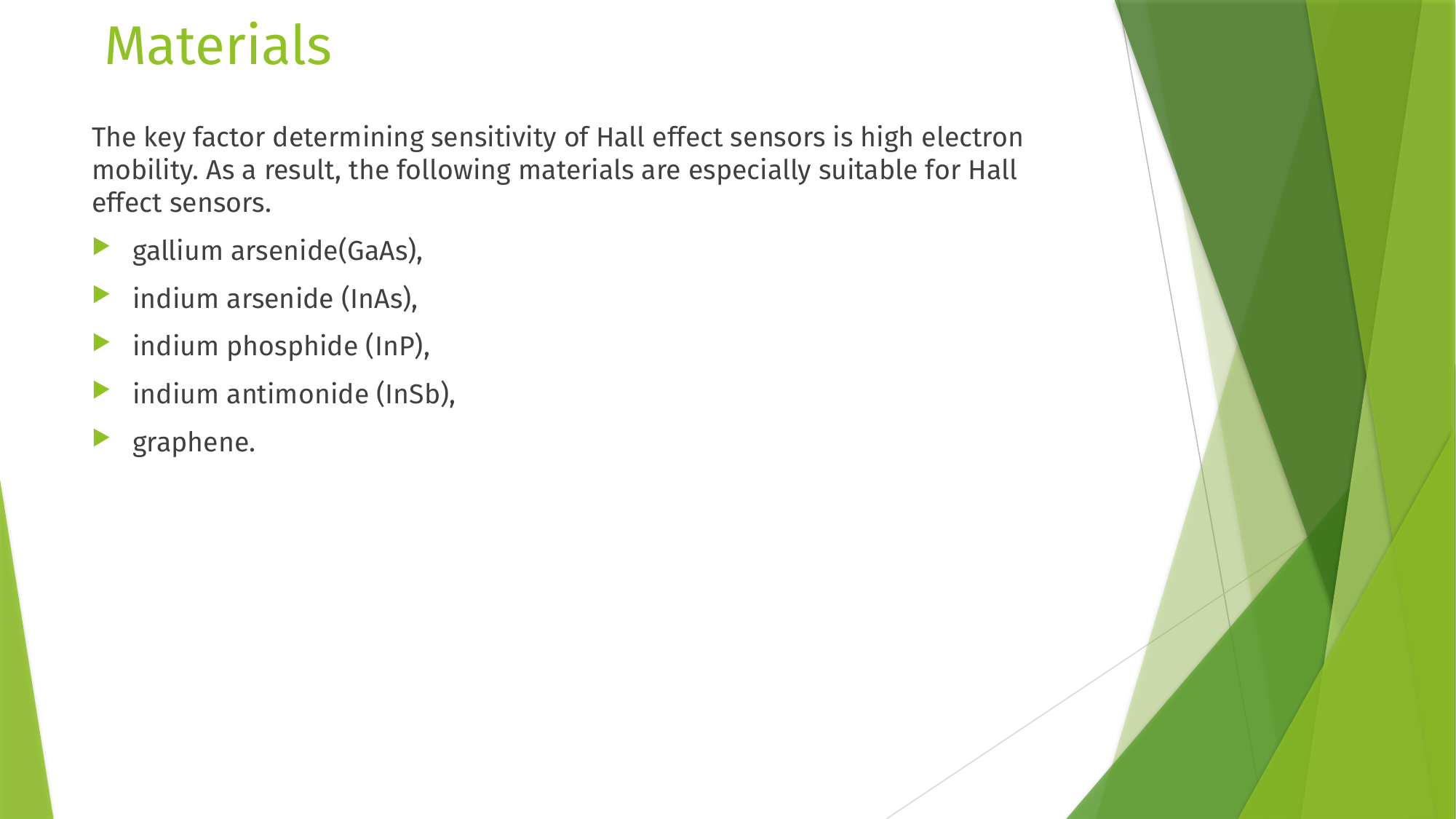

# Materials
The key factor determining sensitivity of Hall effect sensors is high electron mobility. As a result, the following materials are especially suitable for Hall effect sensors.
gallium arsenide(GaAs),
indium arsenide (InAs),
indium phosphide (InP),
indium antimonide (InSb),
graphene.